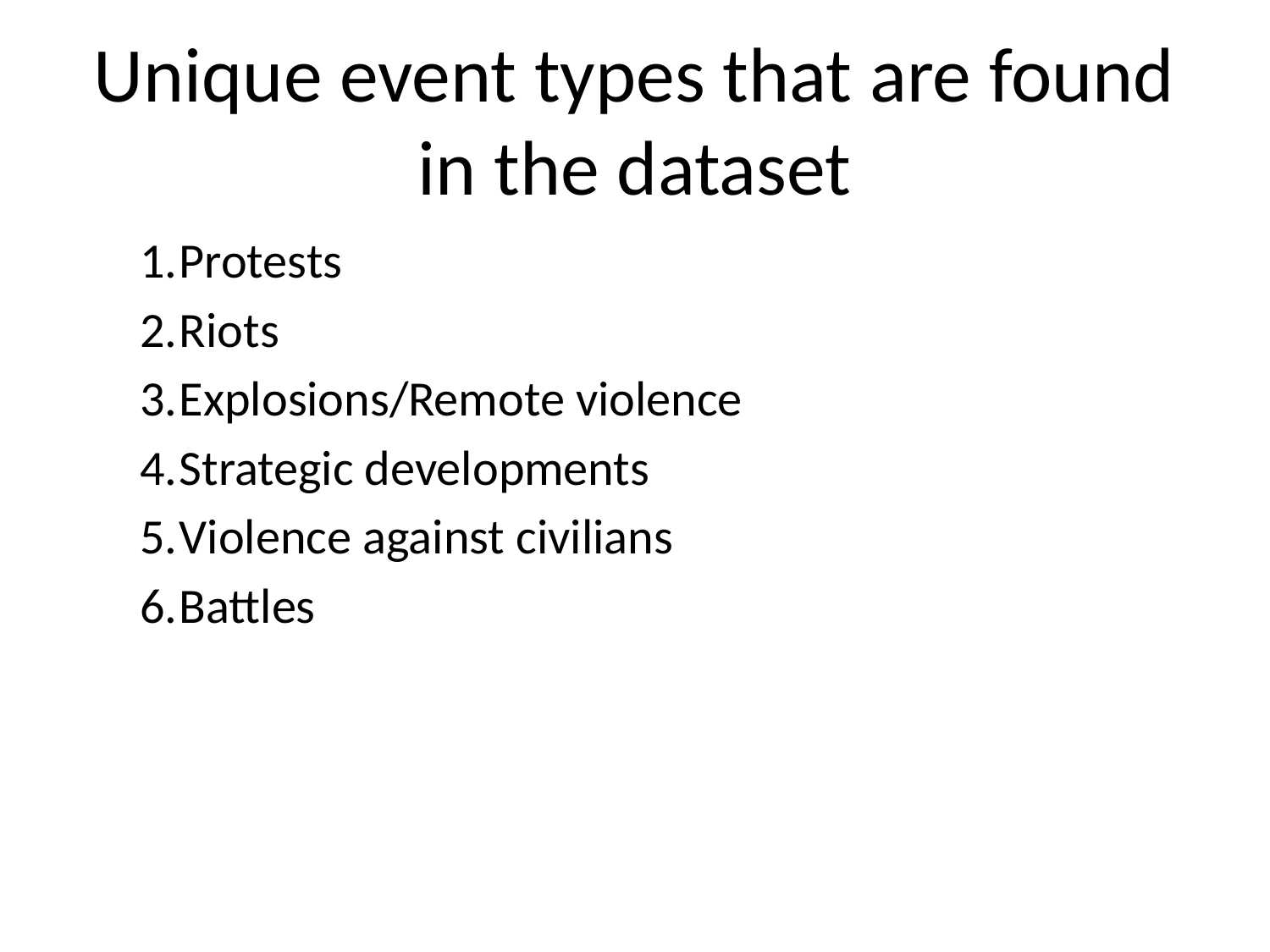

# Unique event types that are found in the dataset
Protests
Riots
Explosions/Remote violence
Strategic developments
Violence against civilians
Battles